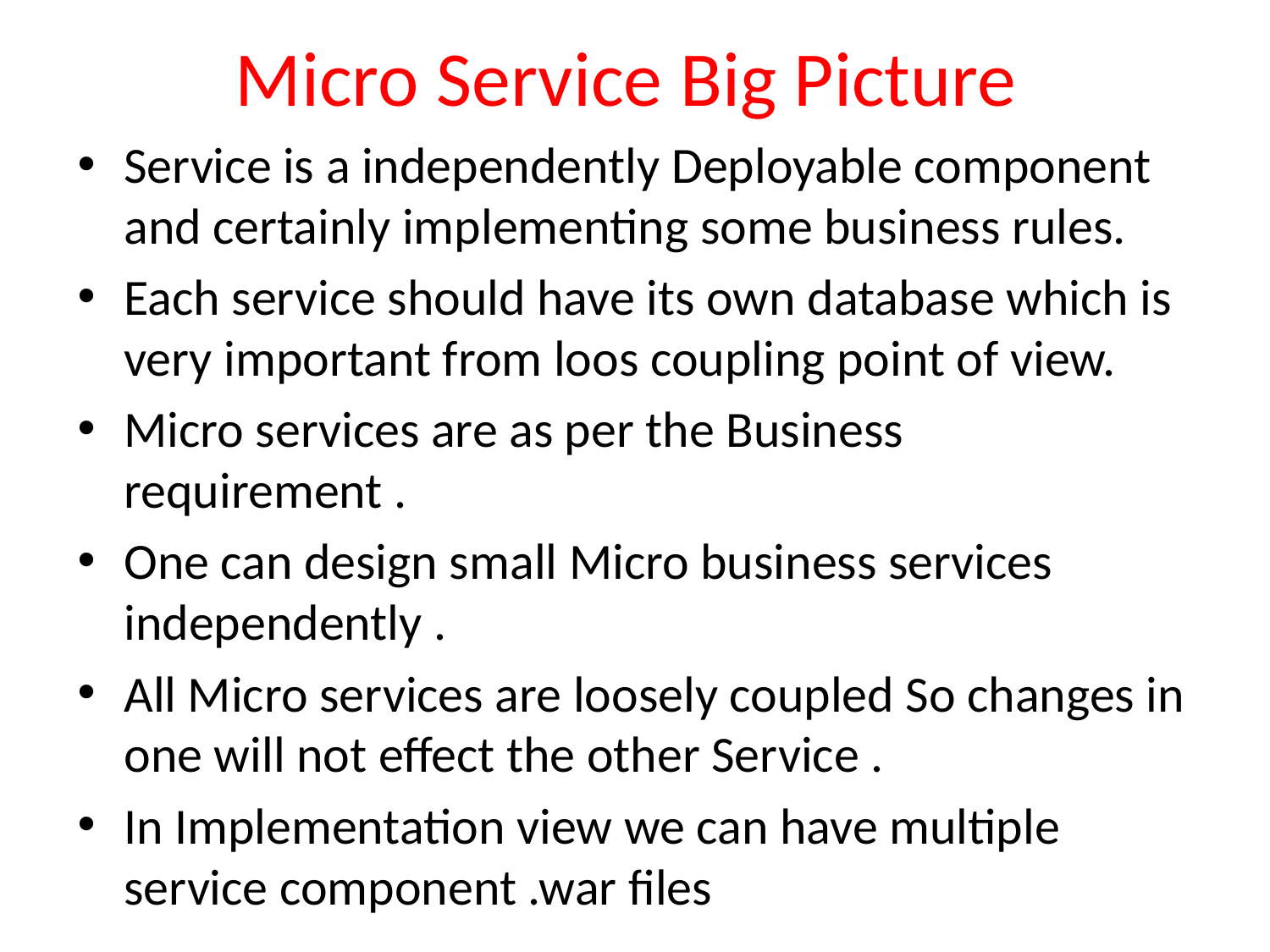

# Micro Service Big Picture
Service is a independently Deployable component and certainly implementing some business rules.
Each service should have its own database which is very important from loos coupling point of view.
Micro services are as per the Business requirement .
One can design small Micro business services independently .
All Micro services are loosely coupled So changes in one will not effect the other Service .
In Implementation view we can have multiple service component .war files